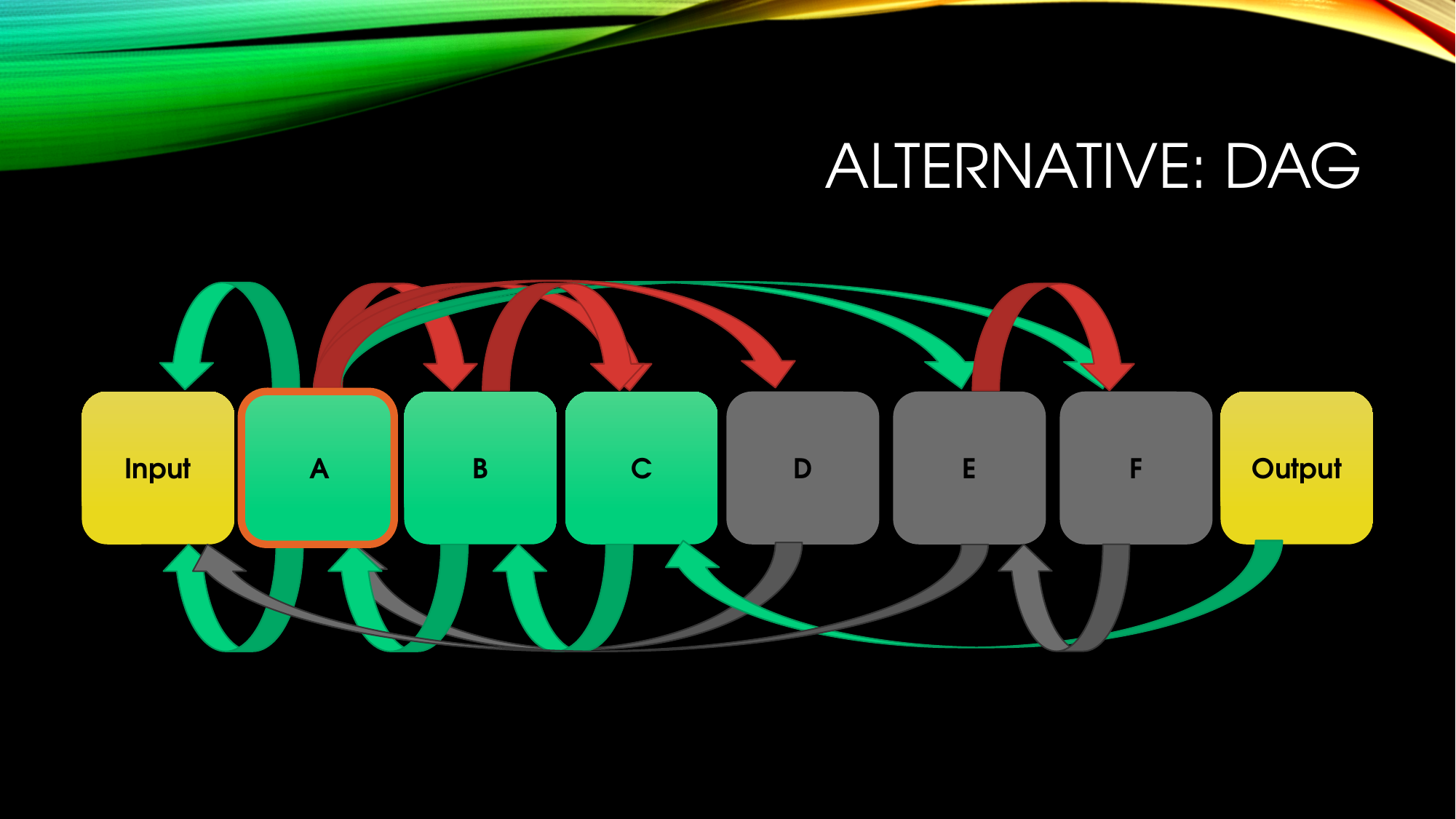

# Alternative: Dag

Input

A
B
C
D
E
F
Output